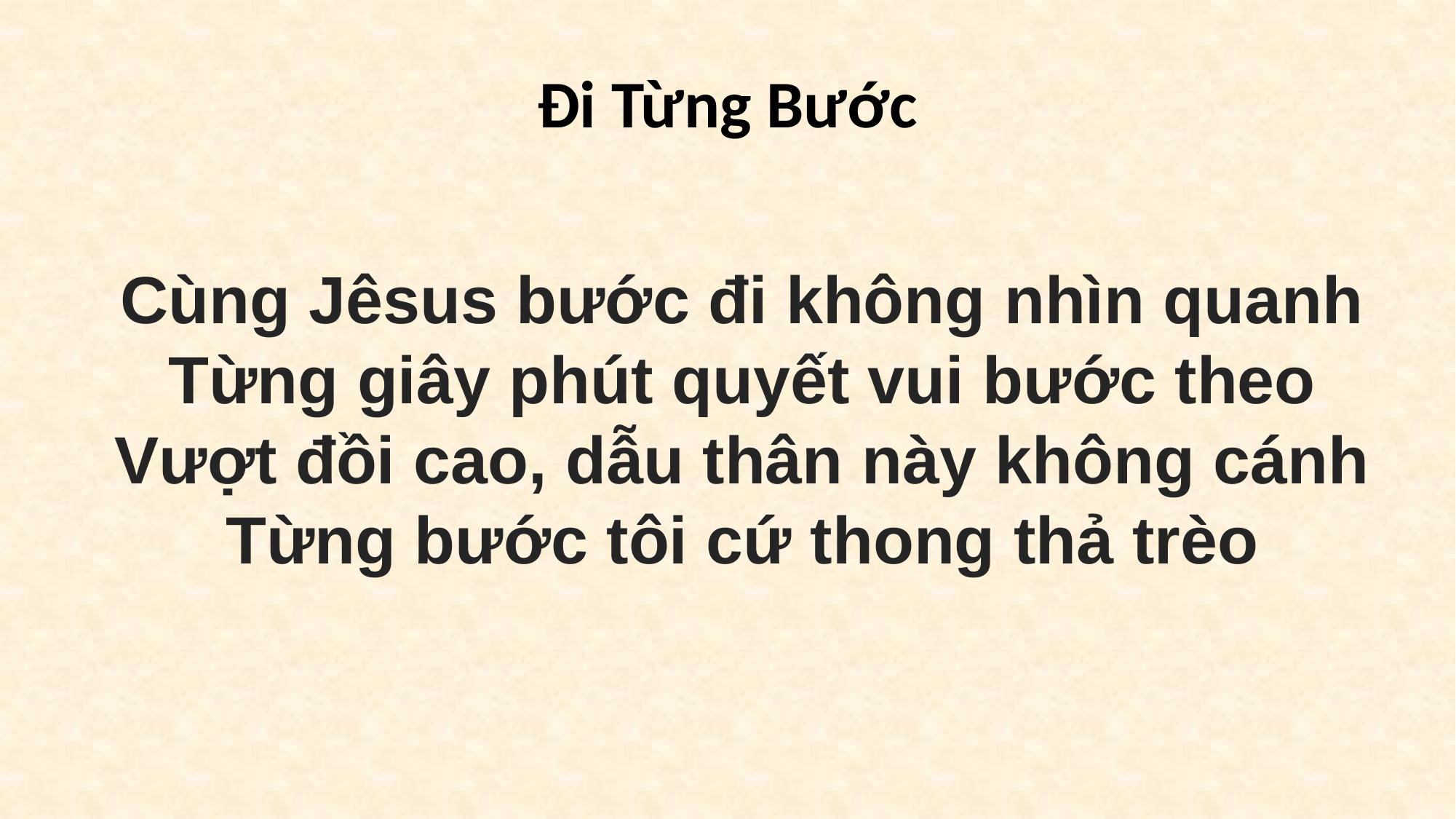

# Đi Từng Bước
Cùng Jêsus bước đi không nhìn quanh
Từng giây phút quyết vui bước theo
Vượt đồi cao, dẫu thân này không cánh
Từng bước tôi cứ thong thả trèo